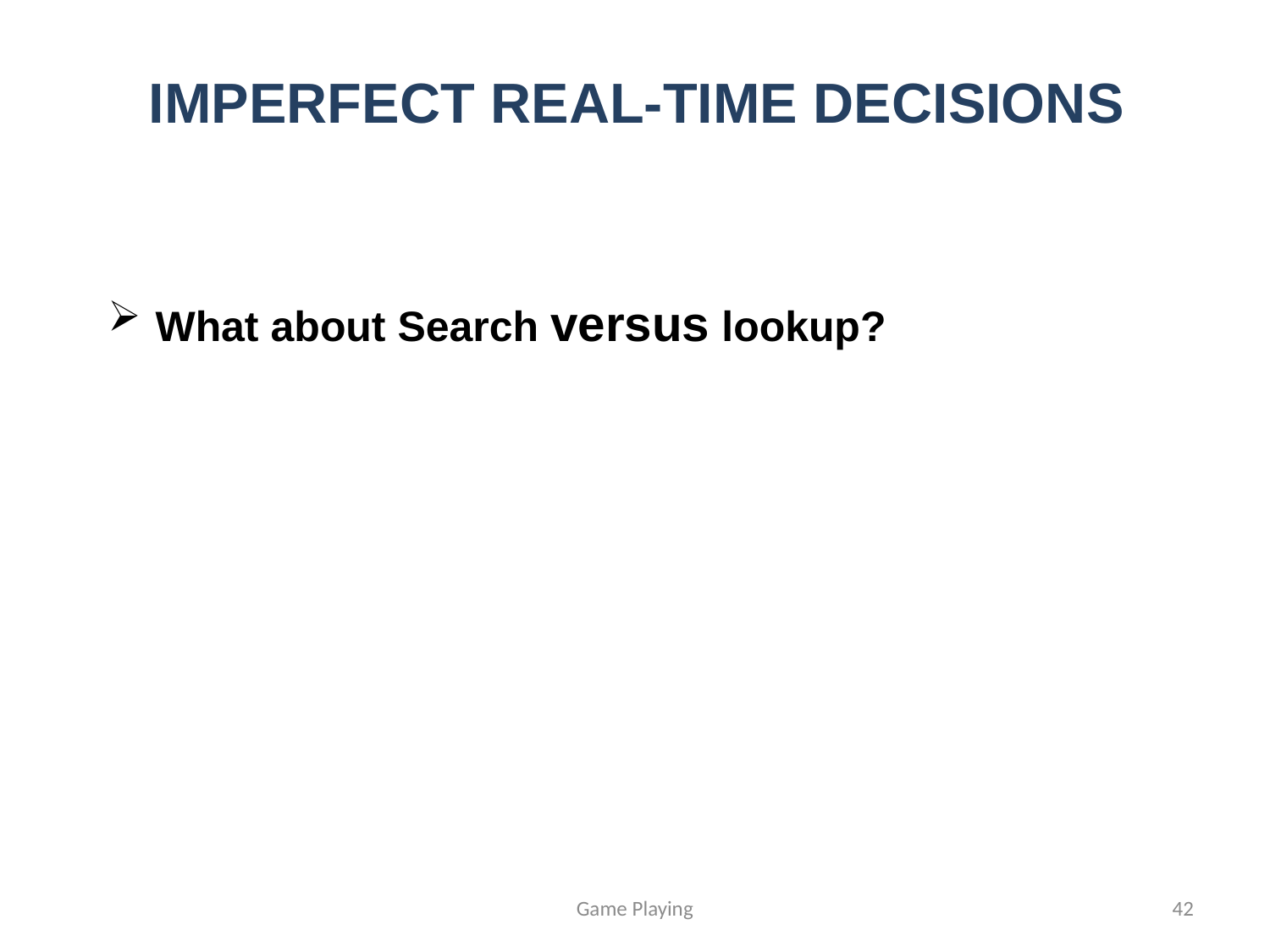

# IMPERFECT REAL-TIME DECISIONS
What about Search versus lookup?

Game Playing
42